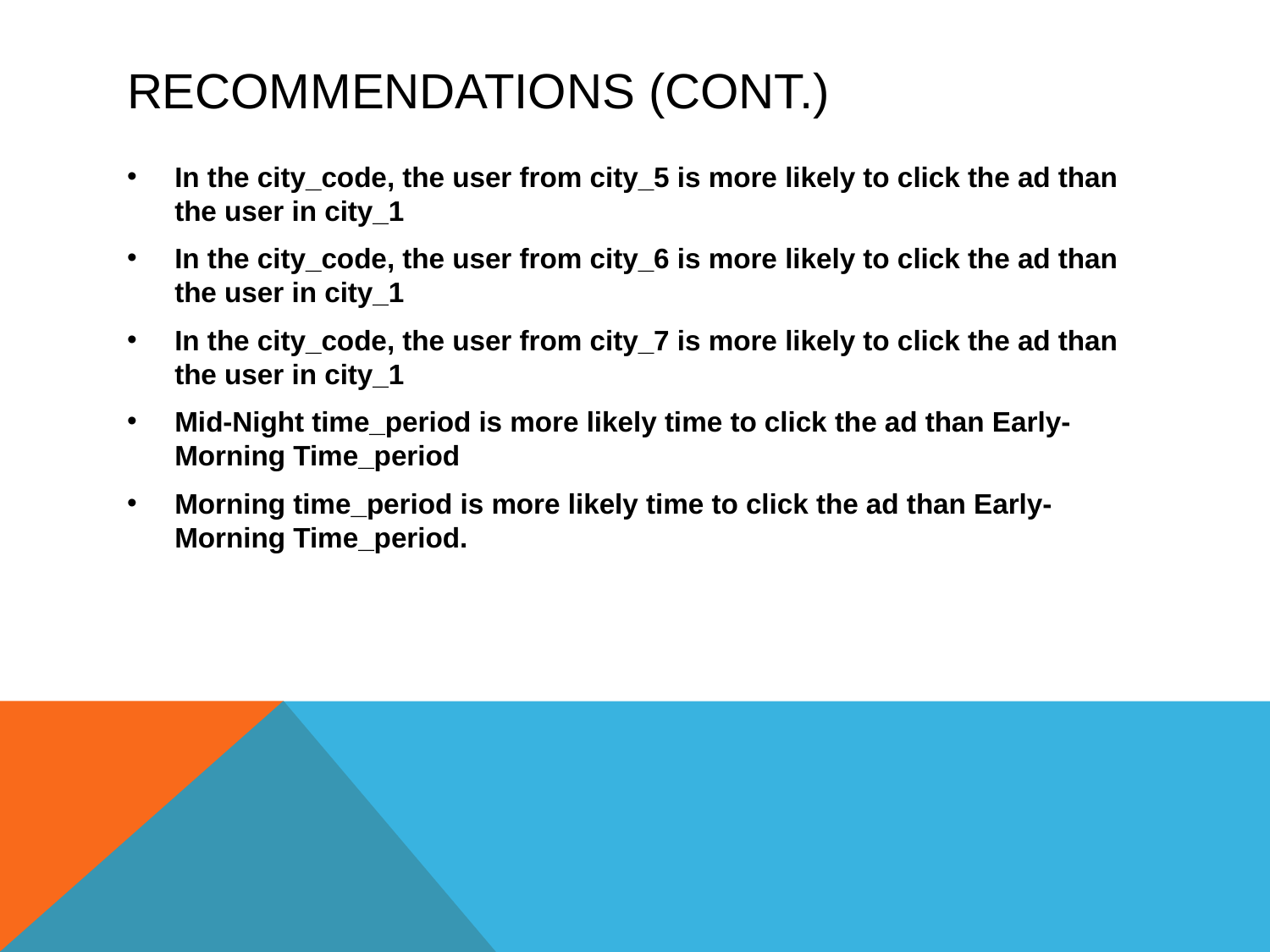

# Recommendations (Cont.)
In the city_code, the user from city_5 is more likely to click the ad than the user in city_1
In the city_code, the user from city_6 is more likely to click the ad than the user in city_1
In the city_code, the user from city_7 is more likely to click the ad than the user in city_1
Mid-Night time_period is more likely time to click the ad than Early-Morning Time_period
Morning time_period is more likely time to click the ad than Early-Morning Time_period.